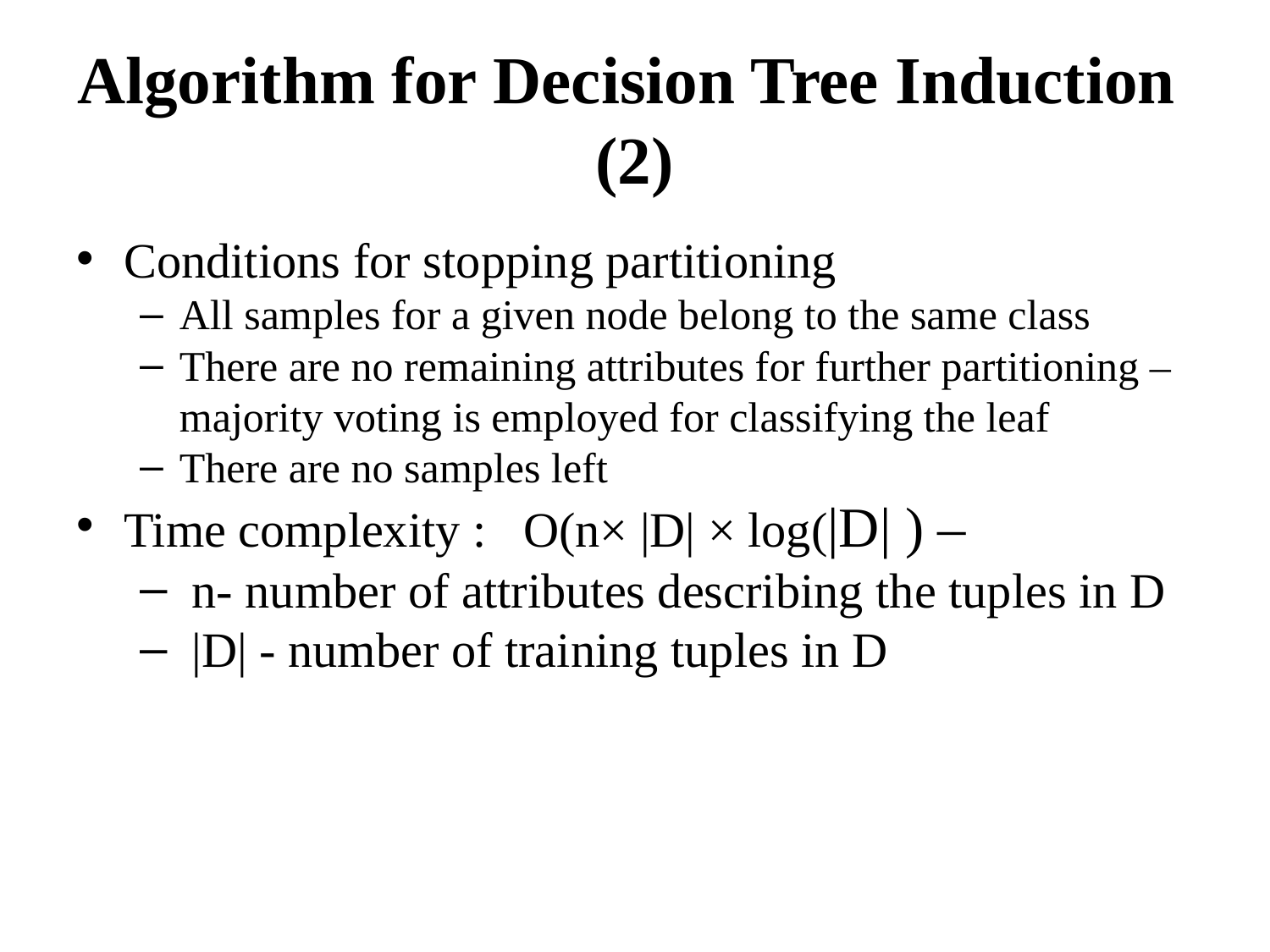

# Algorithm for Decision Tree Induction  (2)
Conditions for stopping partitioning
All samples for a given node belong to the same class
There are no remaining attributes for further partitioning – majority voting is employed for classifying the leaf
There are no samples left
Time complexity :   O(n× |D| × log(|D| ) –
 n- number of attributes describing the tuples in D
 |D| - number of training tuples in D